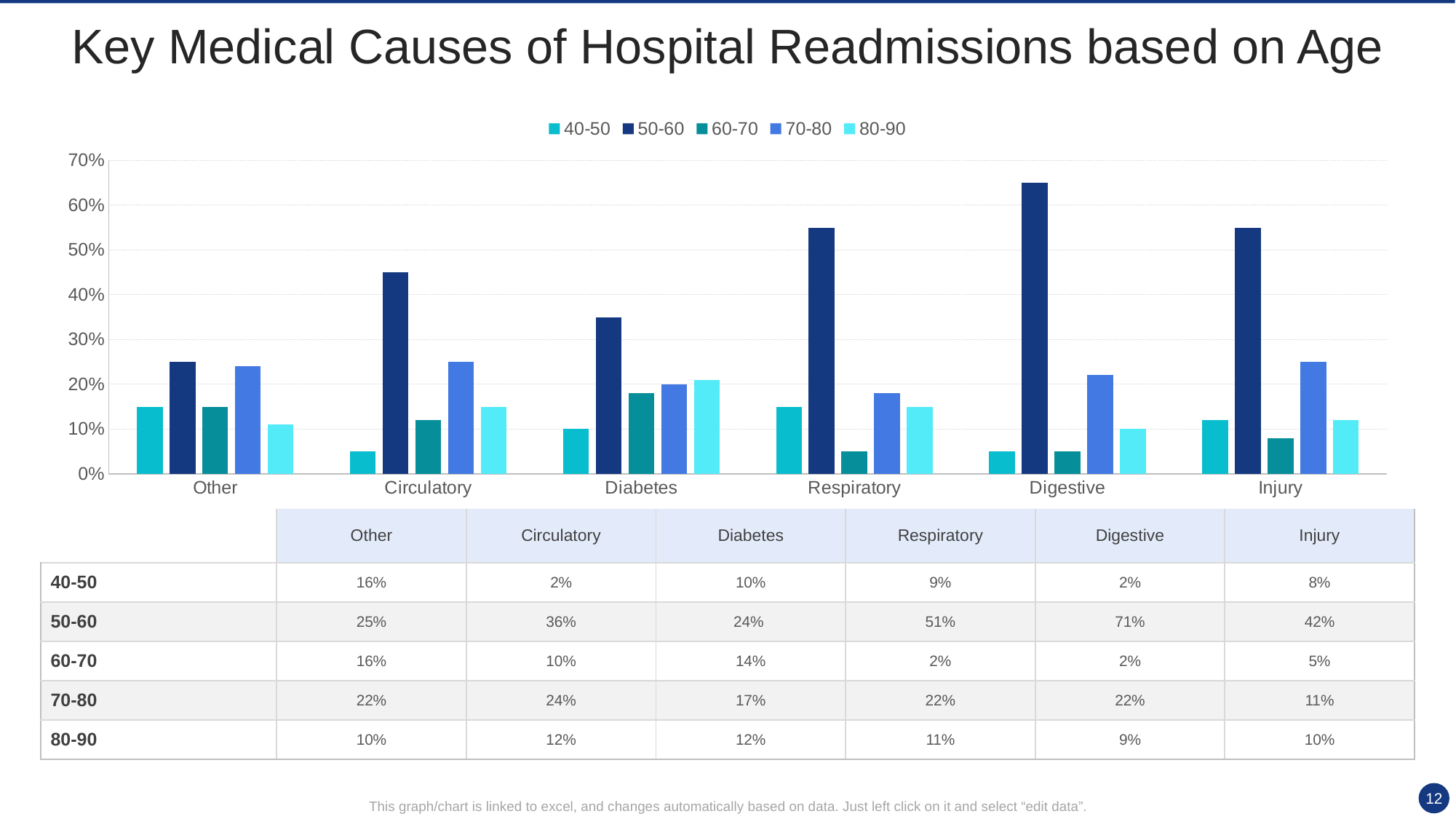

# Key Medical Causes of Hospital Readmissions based on Age

### Chart

| Category | 40-50 | 50-60 | 60-70 | 70-80 | 80-90 |
|---|---|---|---|---|---|
| Other | 0.15 | 0.25 | 0.15 | 0.24 | 0.11 |
| Circulatory | 0.05 | 0.45 | 0.12 | 0.25 | 0.15 |
| Diabetes | 0.1 | 0.35 | 0.18 | 0.2 | 0.21 |
| Respiratory | 0.15 | 0.55 | 0.05 | 0.18 | 0.15 |
| Digestive | 0.05 | 0.65 | 0.05 | 0.22 | 0.1 |
| Injury | 0.12 | 0.55 | 0.08 | 0.25 | 0.12 |
|  | Other | Circulatory | Diabetes | Respiratory | Digestive | Injury |
| --- | --- | --- | --- | --- | --- | --- |
| 40-50 | 16% | 2% | 10% | 9% | 2% | 8% |
| 50-60 | 25% | 36% | 24% | 51% | 71% | 42% |
| 60-70 | 16% | 10% | 14% | 2% | 2% | 5% |
| 70-80 | 22% | 24% | 17% | 22% | 22% | 11% |
| 80-90 | 10% | 12% | 12% | 11% | 9% | 10% |
12
This graph/chart is linked to excel, and changes automatically based on data. Just left click on it and select “edit data”.